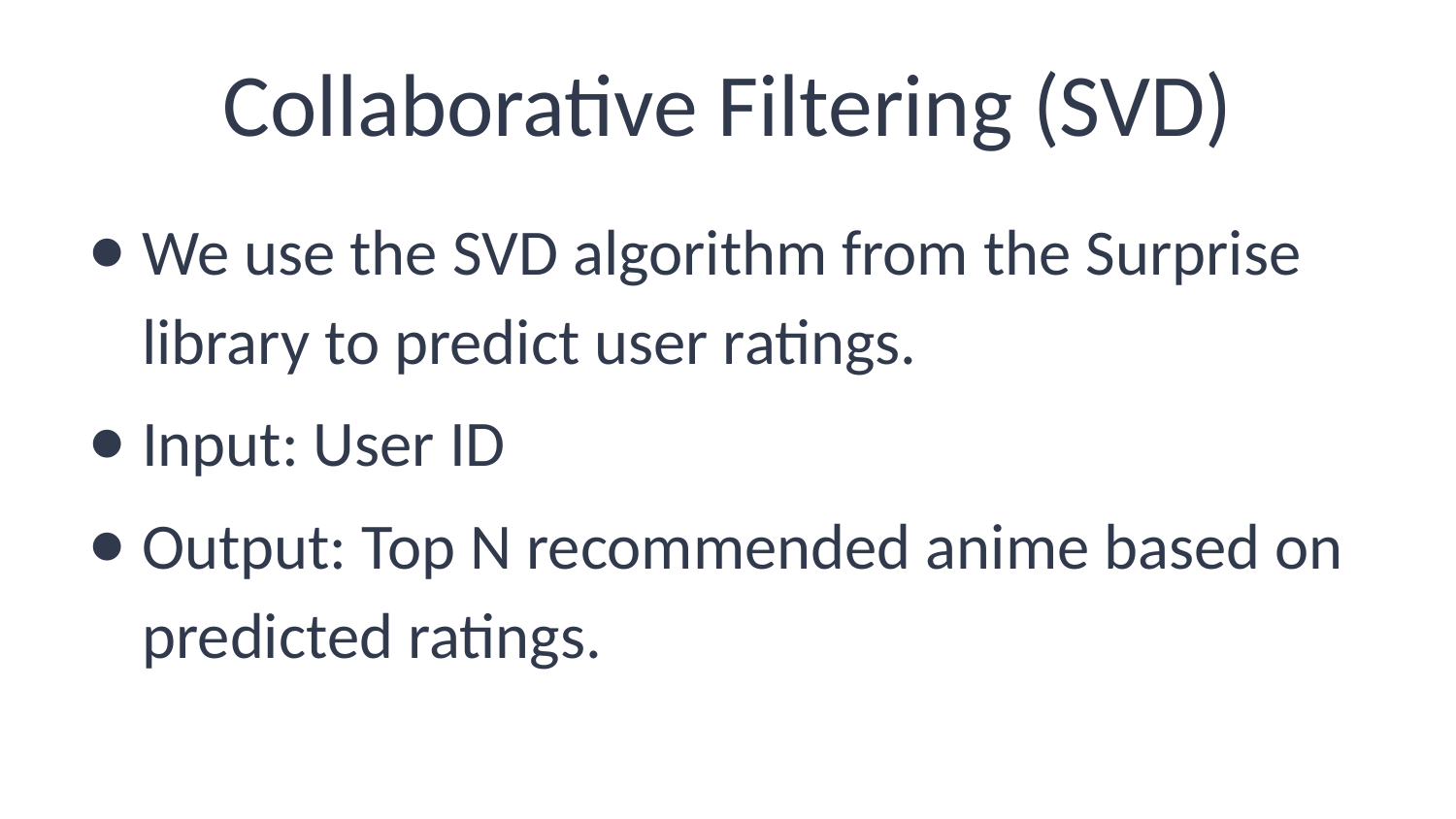

# Collaborative Filtering (SVD)
We use the SVD algorithm from the Surprise library to predict user ratings.
Input: User ID
Output: Top N recommended anime based on predicted ratings.